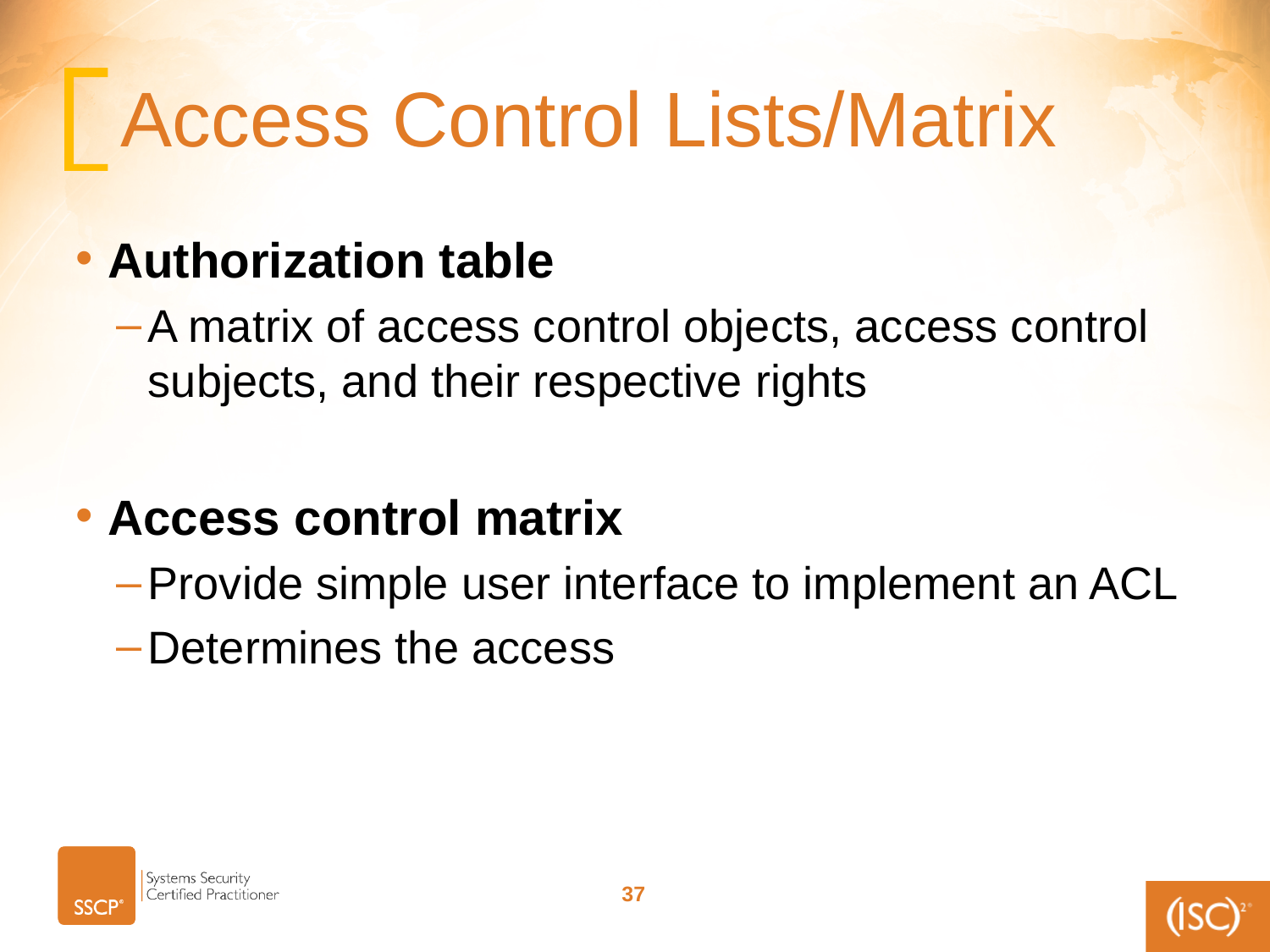

# Access Control Lists/Matrix
Authorization table
A matrix of access control objects, access control subjects, and their respective rights

Access control matrix
Provide simple user interface to implement an ACL
Determines the access